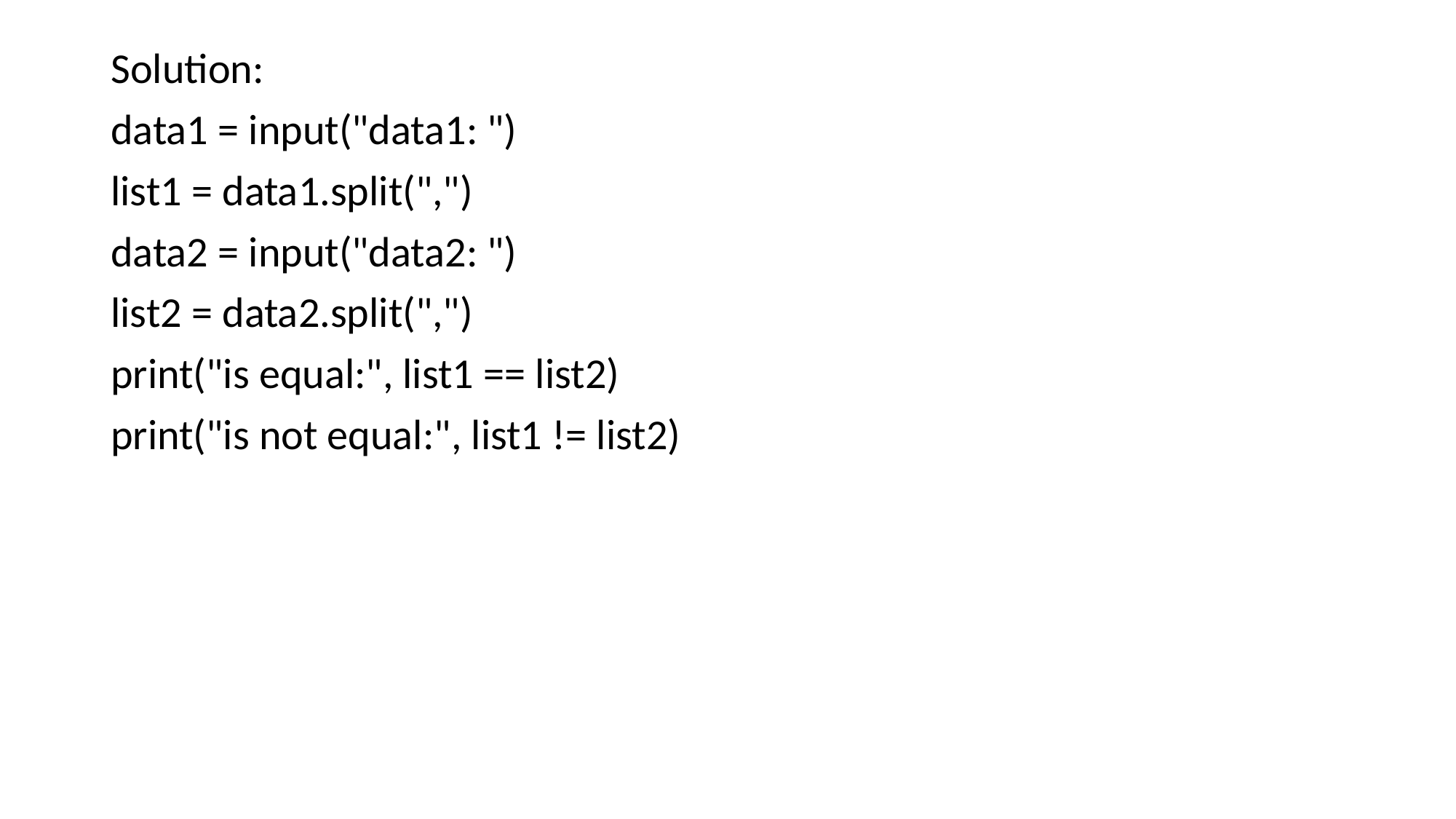

Solution:
data1 = input("data1: ")
list1 = data1.split(",")
data2 = input("data2: ")
list2 = data2.split(",")
print("is equal:", list1 == list2)
print("is not equal:", list1 != list2)